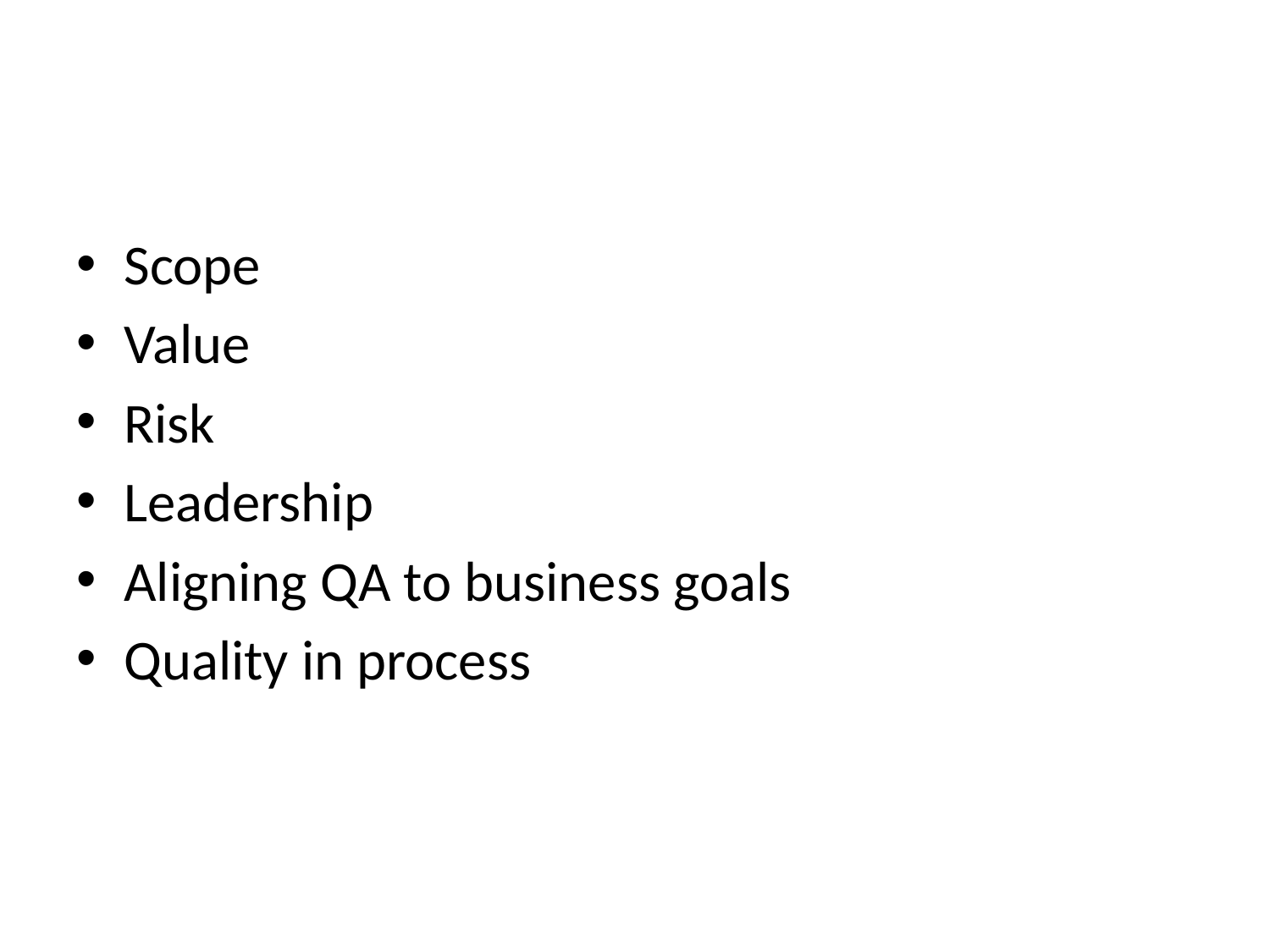

#
Scope
Value
Risk
Leadership
Aligning QA to business goals
Quality in process